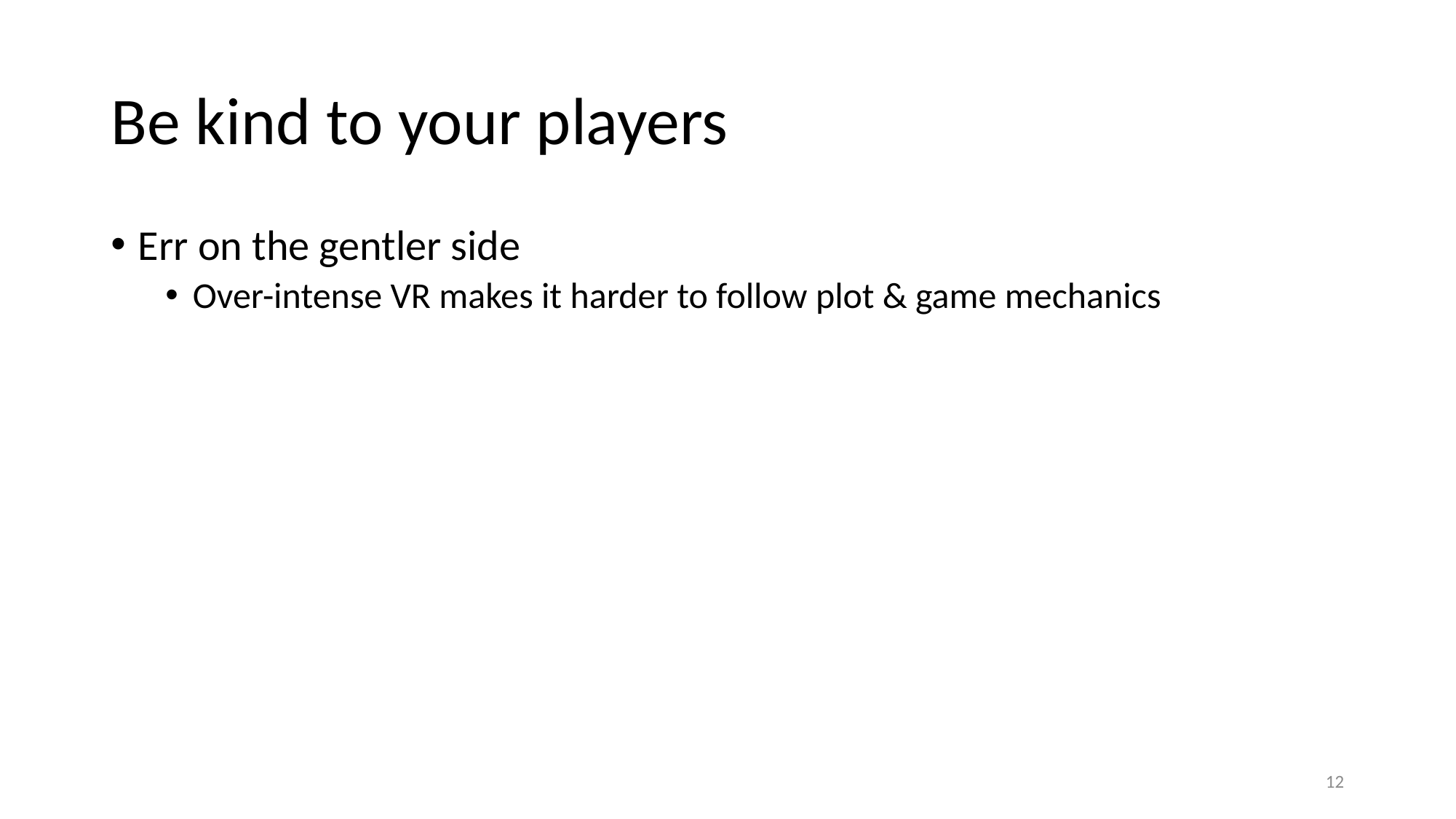

# Be kind to your players
Err on the gentler side
Over-intense VR makes it harder to follow plot & game mechanics
12